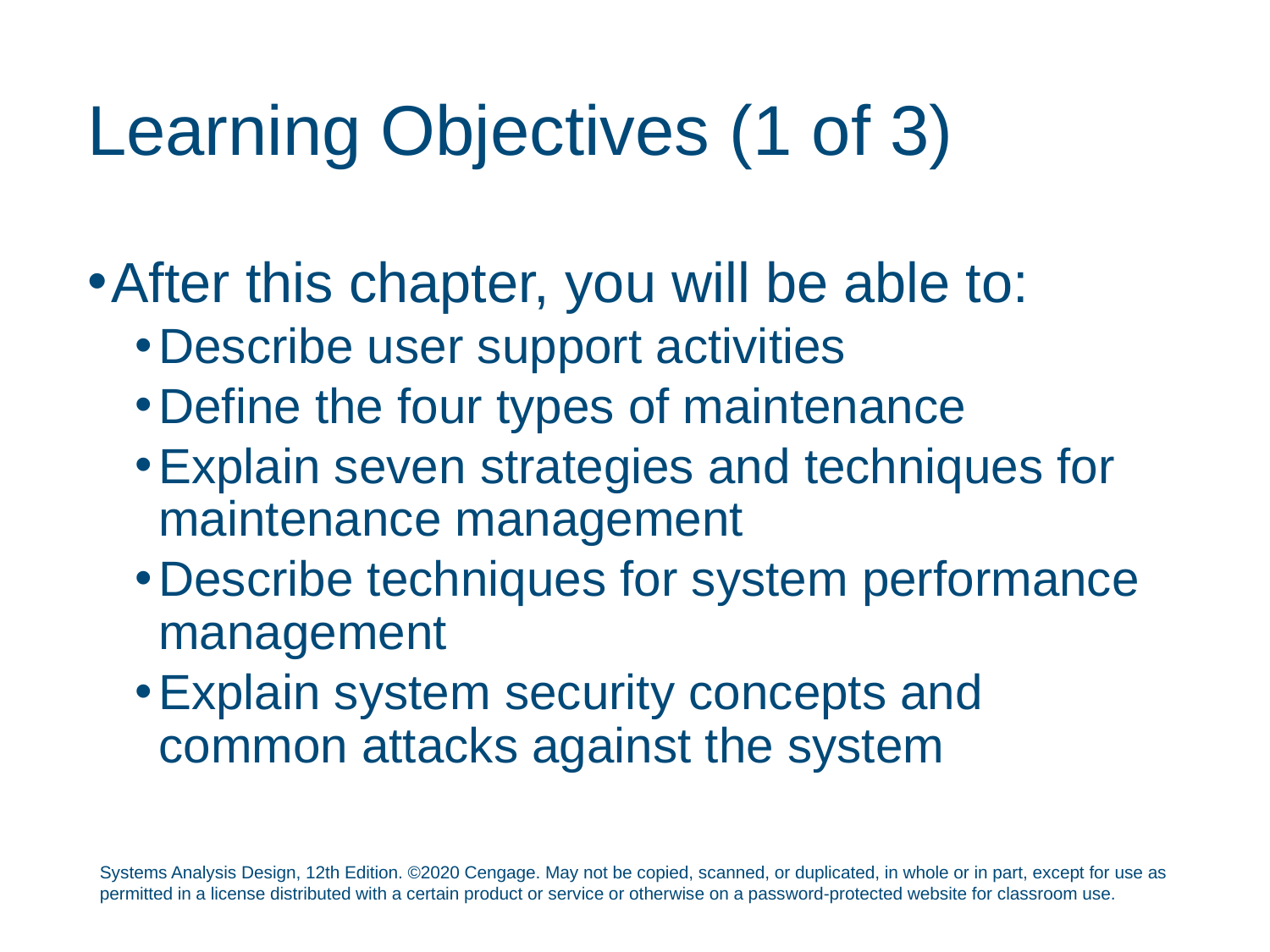

# Learning Objectives (1 of 3)
After this chapter, you will be able to:
Describe user support activities
Define the four types of maintenance
Explain seven strategies and techniques for maintenance management
Describe techniques for system performance management
Explain system security concepts and common attacks against the system

Systems Analysis Design, 12th Edition. ©2020 Cengage. May not be copied, scanned, or duplicated, in whole or in part, except for use as permitted in a license distributed with a certain product or service or otherwise on a password-protected website for classroom use.